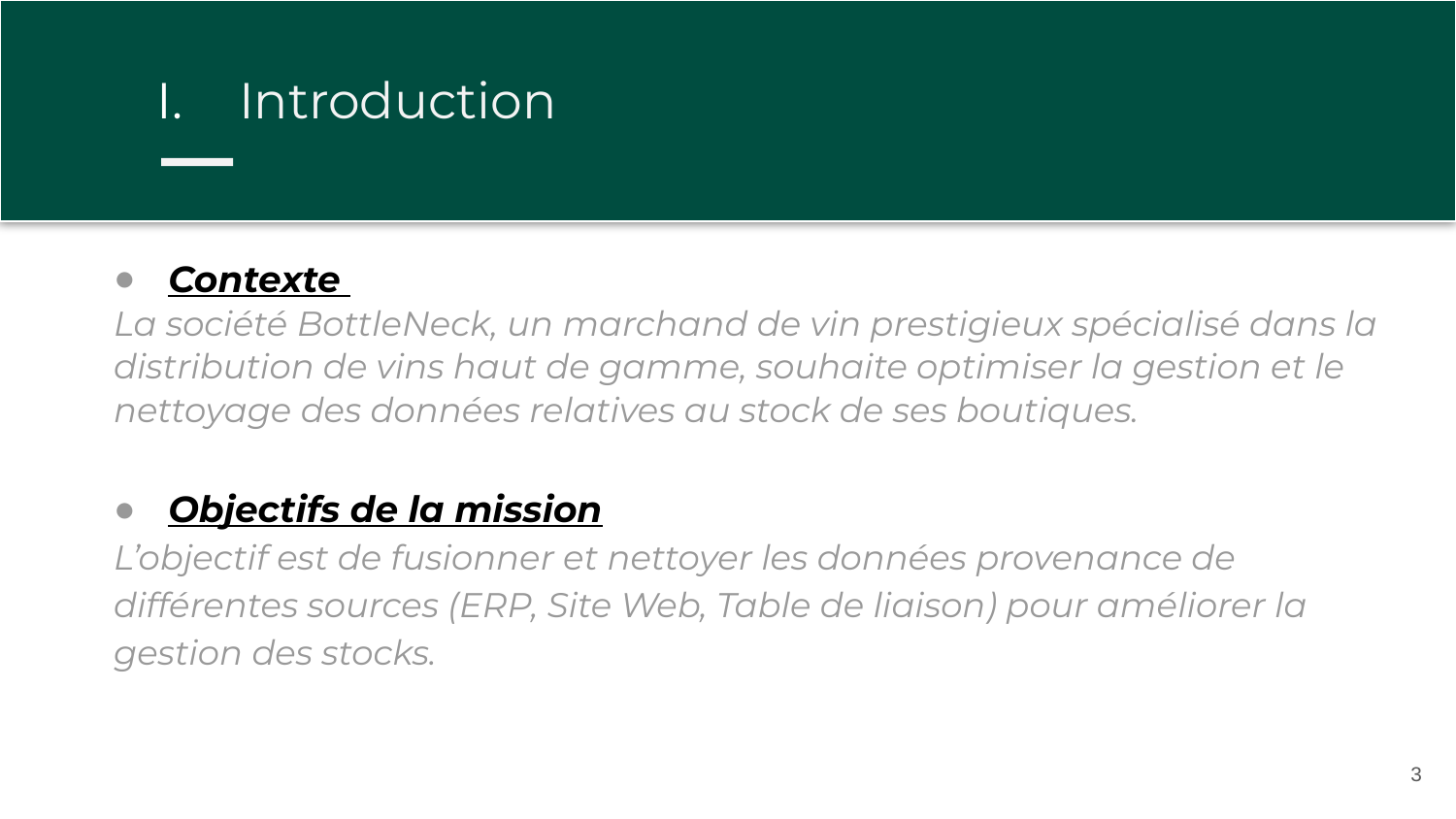

Introduction

Contexte
La société BottleNeck, un marchand de vin prestigieux spécialisé dans la distribution de vins haut de gamme, souhaite optimiser la gestion et le nettoyage des données relatives au stock de ses boutiques.

Objectifs de la mission
L’objectif est de fusionner et nettoyer les données provenance de différentes sources (ERP, Site Web, Table de liaison) pour améliorer la gestion des stocks.

3